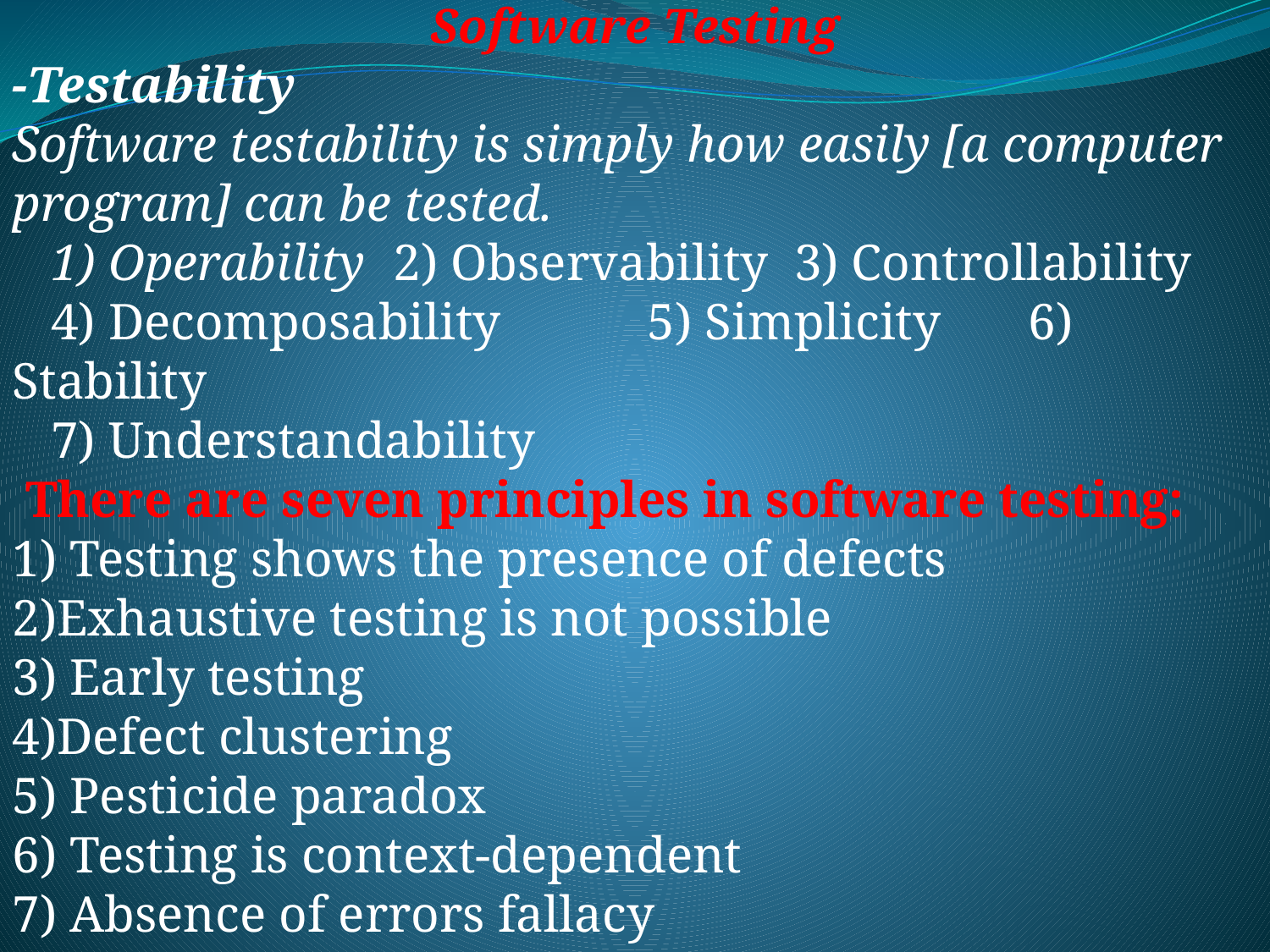

Software Testing
-Testability
Software testability is simply how easily [a computer program] can be tested.
   1) Operability 	2) Observability  3) Controllability
   4) Decomposability    	5) Simplicity	6) Stability
   7) Understandability
 There are seven principles in software testing: 
1) Testing shows the presence of defects
2)Exhaustive testing is not possible
3) Early testing
4)Defect clustering
5) Pesticide paradox
6) Testing is context-dependent
7) Absence of errors fallacy